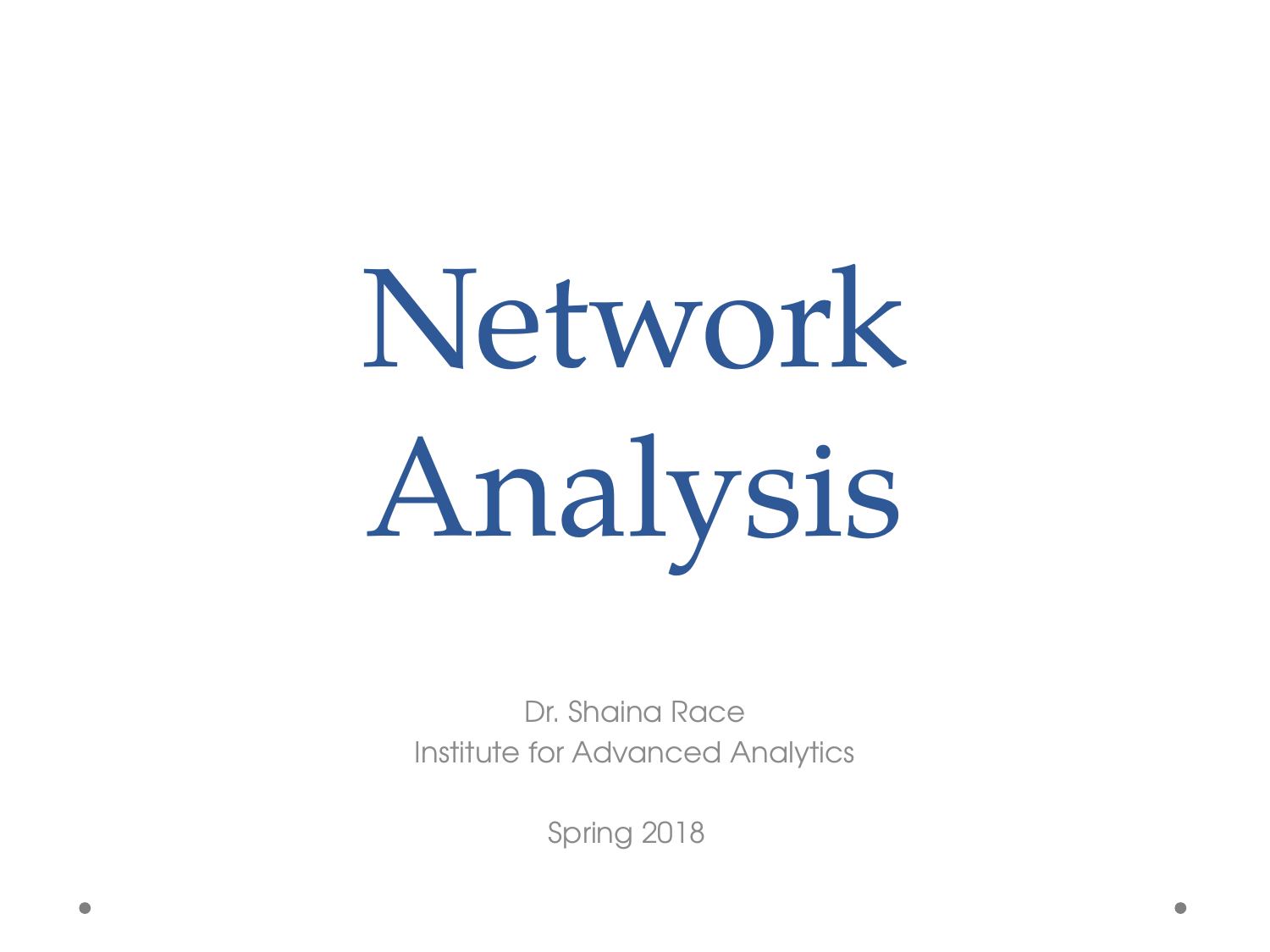

# Network Analysis
Dr. Shaina Race
Institute for Advanced Analytics

Spring 2018